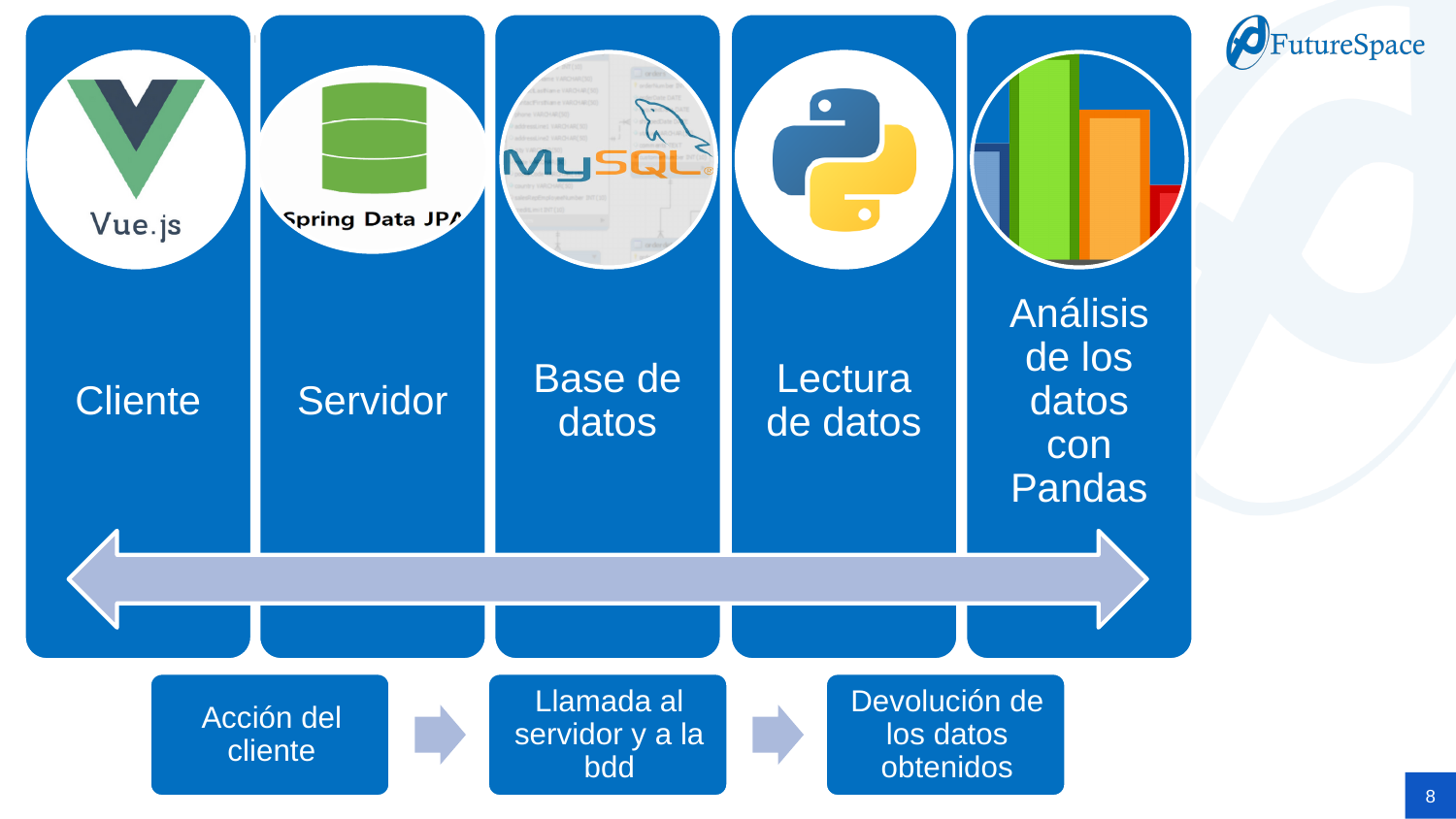

Cliente
Servidor
Base de datos
Lectura de datos
Análisis de los datos con Pandas
Acción del cliente

Llamada al servidor y a la bdd

Devolución de los datos obtenidos